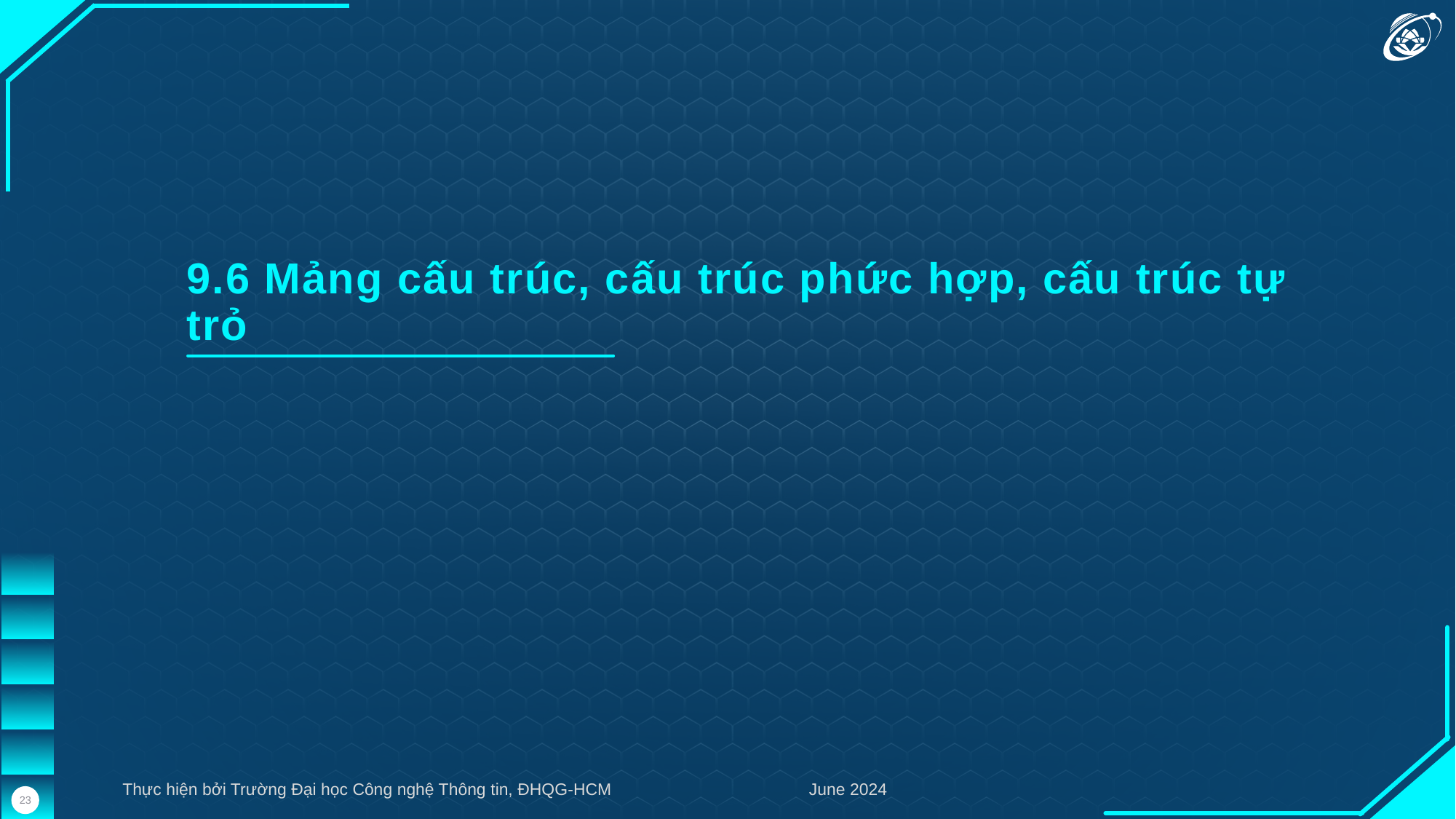

9.6 Mảng cấu trúc, cấu trúc phức hợp, cấu trúc tự trỏ

Thực hiện bởi Trường Đại học Công nghệ Thông tin, ĐHQG-HCM
June 2024
23